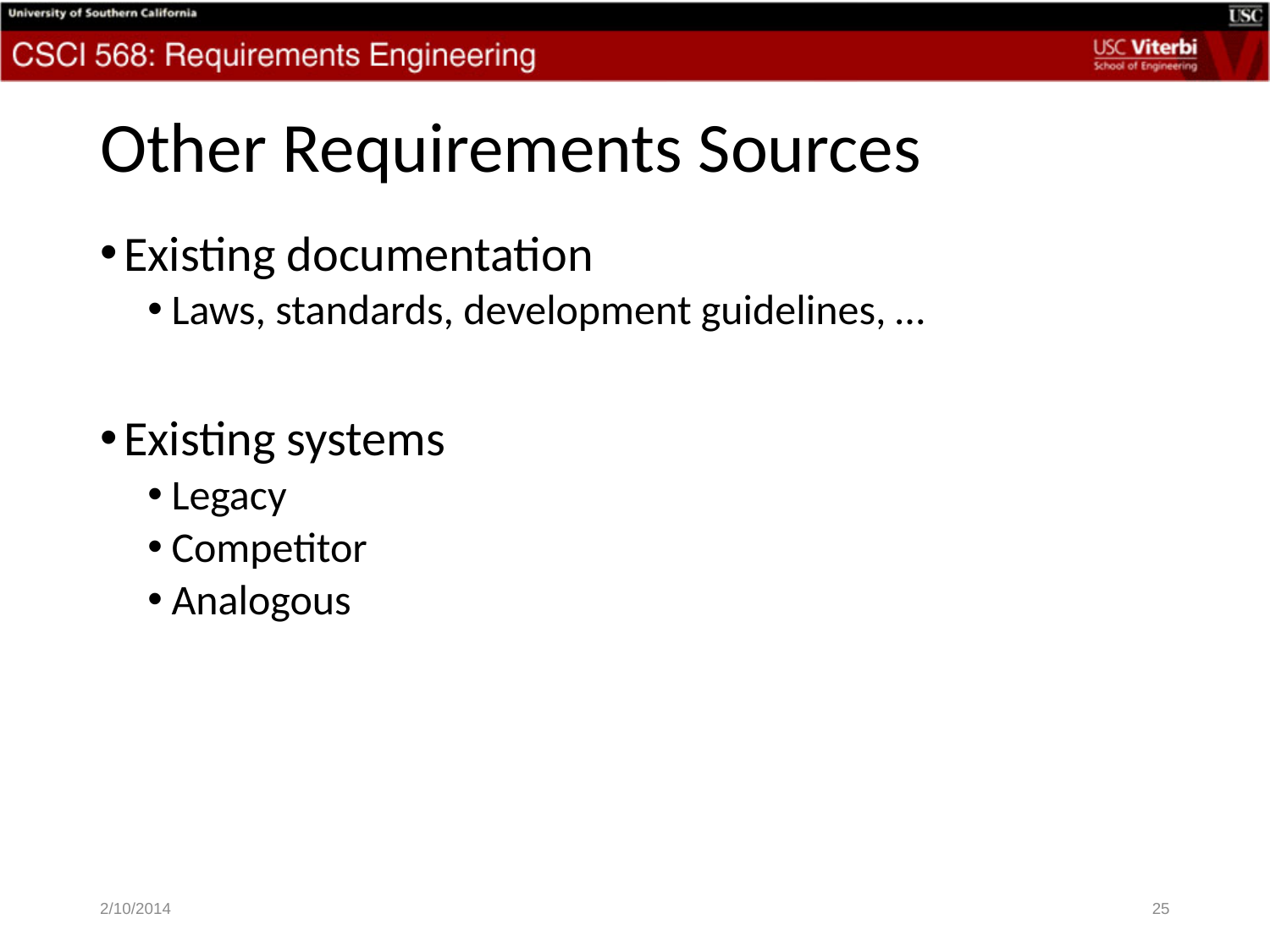

# Other Requirements Sources
Existing documentation
Laws, standards, development guidelines, …

Existing systems
Legacy
Competitor
Analogous
2/10/2014
25